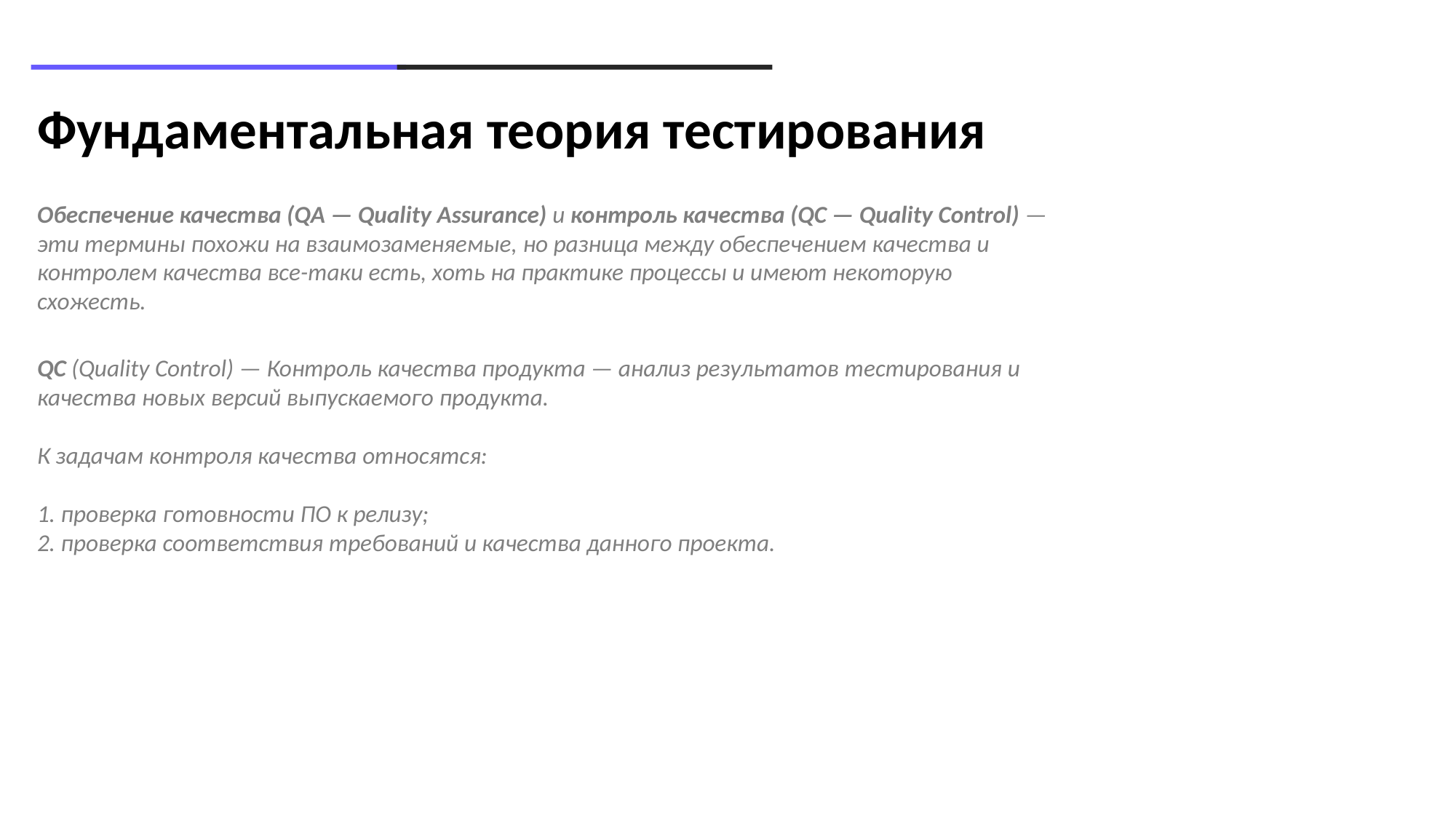

# Фундаментальная теория тестирования
Обеспечение качества (QA — Quality Assurance) и контроль качества (QC — Quality Control) — эти термины похожи на взаимозаменяемые, но разница между обеспечением качества и контролем качества все-таки есть, хоть на практике процессы и имеют некоторую схожесть.
QC (Quality Control) — Контроль качества продукта — анализ результатов тестирования и качества новых версий выпускаемого продукта.
К задачам контроля качества относятся:
1. проверка готовности ПО к релизу;
2. проверка соответствия требований и качества данного проекта.